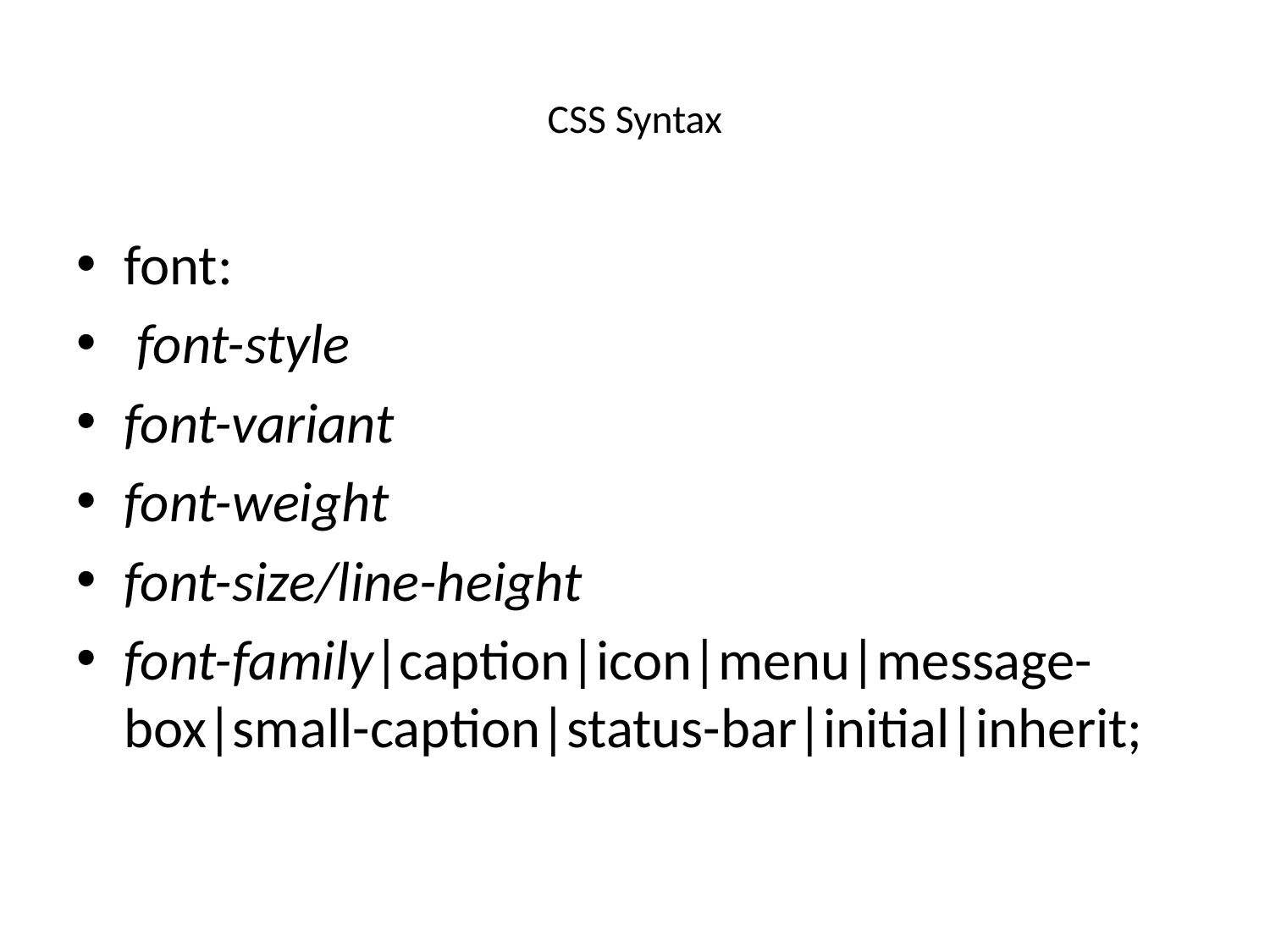

# CSS Syntax
font:
 font-style
font-variant
font-weight
font-size/line-height
font-family|caption|icon|menu|message-box|small-caption|status-bar|initial|inherit;